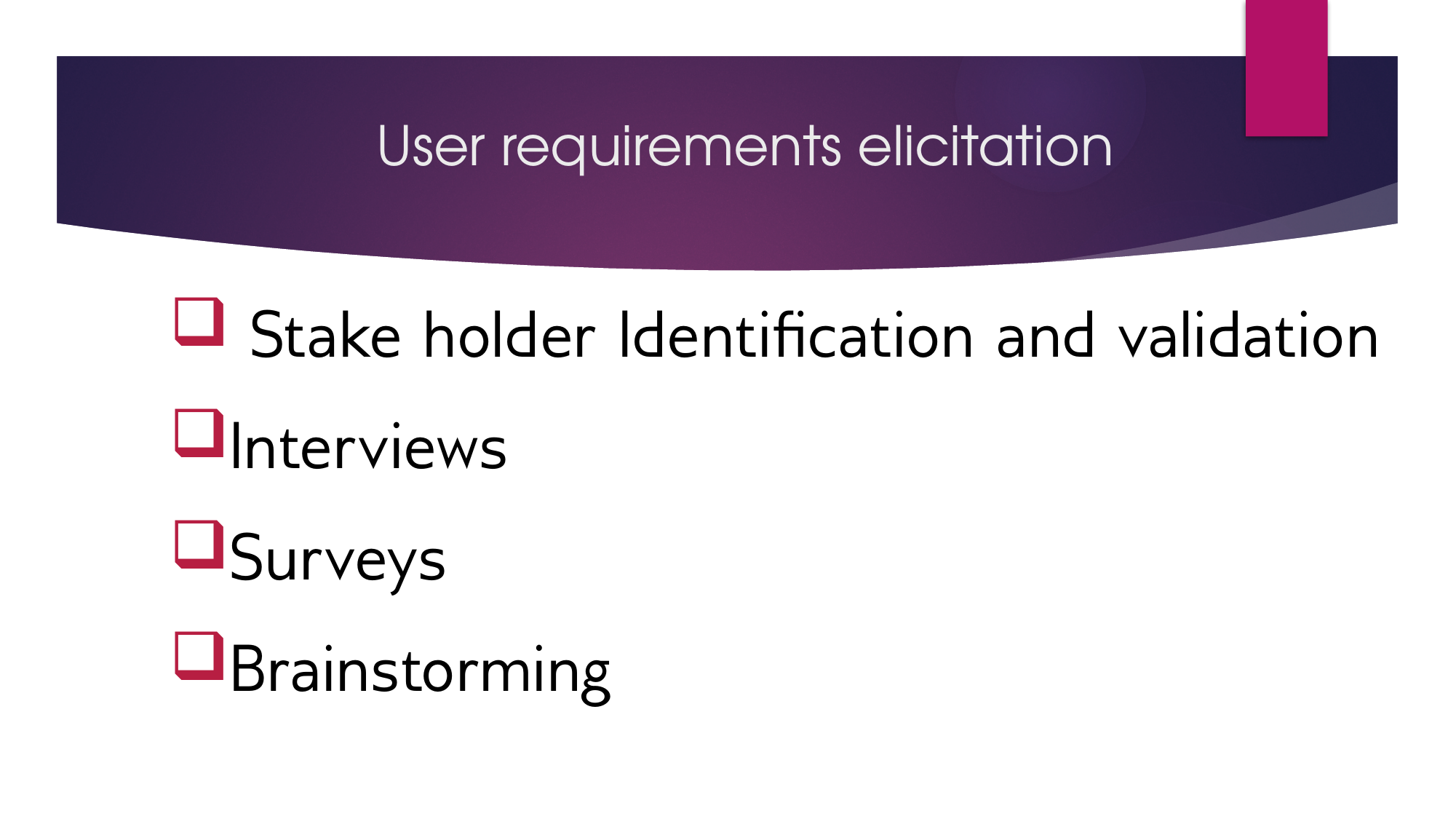

# User requirements elicitation
 Stake holder Identification and validation
Interviews
Surveys
Brainstorming